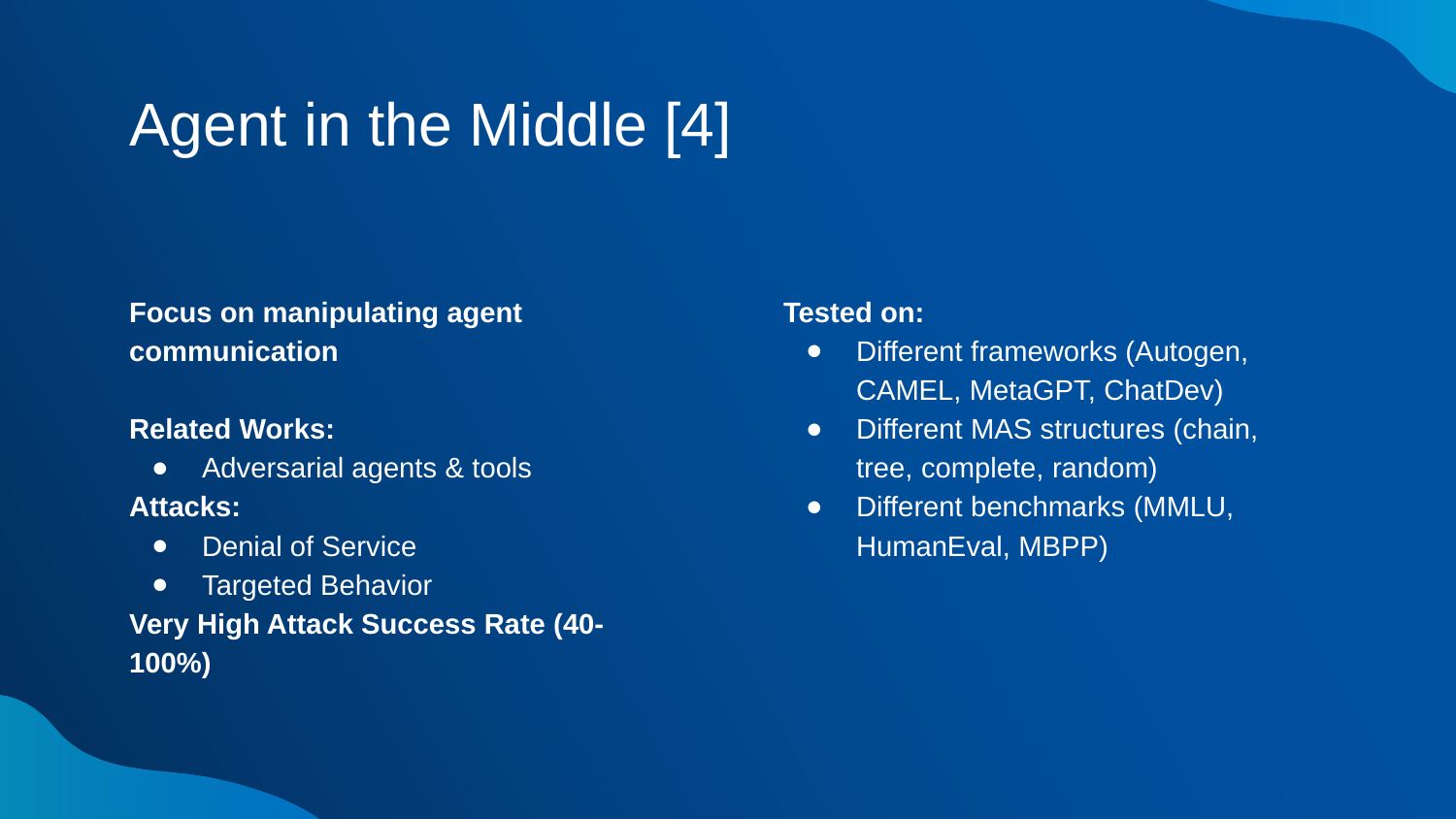

# Agent in the Middle [4]
Focus on manipulating agent communication

Related Works:
Adversarial agents & tools
Attacks:
Denial of Service
Targeted Behavior
Very High Attack Success Rate (40-100%)
Tested on:
Different frameworks (Autogen, CAMEL, MetaGPT, ChatDev)
Different MAS structures (chain, tree, complete, random)
Different benchmarks (MMLU, HumanEval, MBPP)